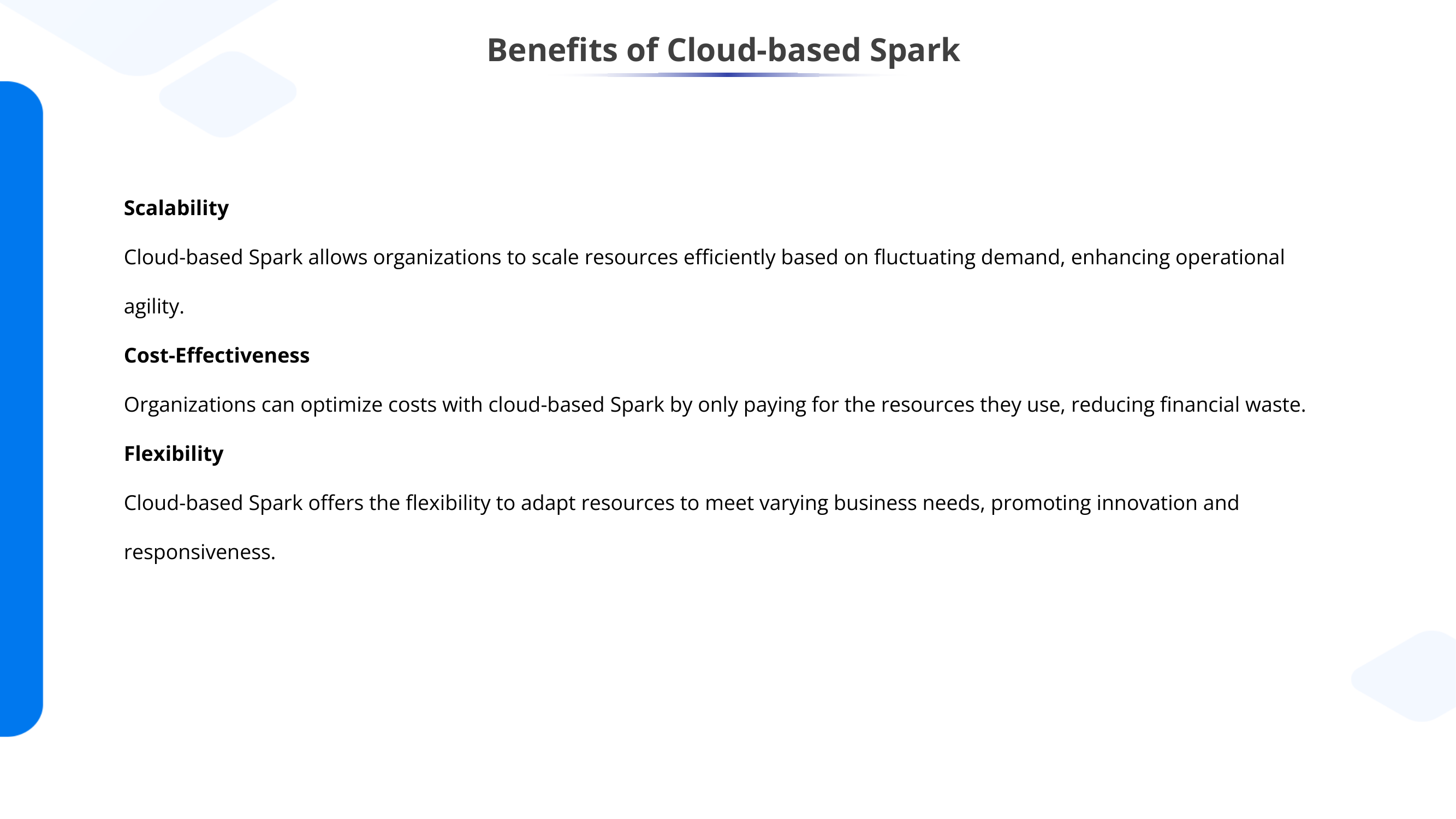

# Benefits of Cloud-based Spark ​​

Scalability​
Cloud-based Spark allows organizations to scale resources efficiently based on fluctuating demand, enhancing operational agility.​
Cost-Effectiveness​
Organizations can optimize costs with cloud-based Spark by only paying for the resources they use, reducing financial waste.​
Flexibility​
Cloud-based Spark offers the flexibility to adapt resources to meet varying business needs, promoting innovation and responsiveness.​